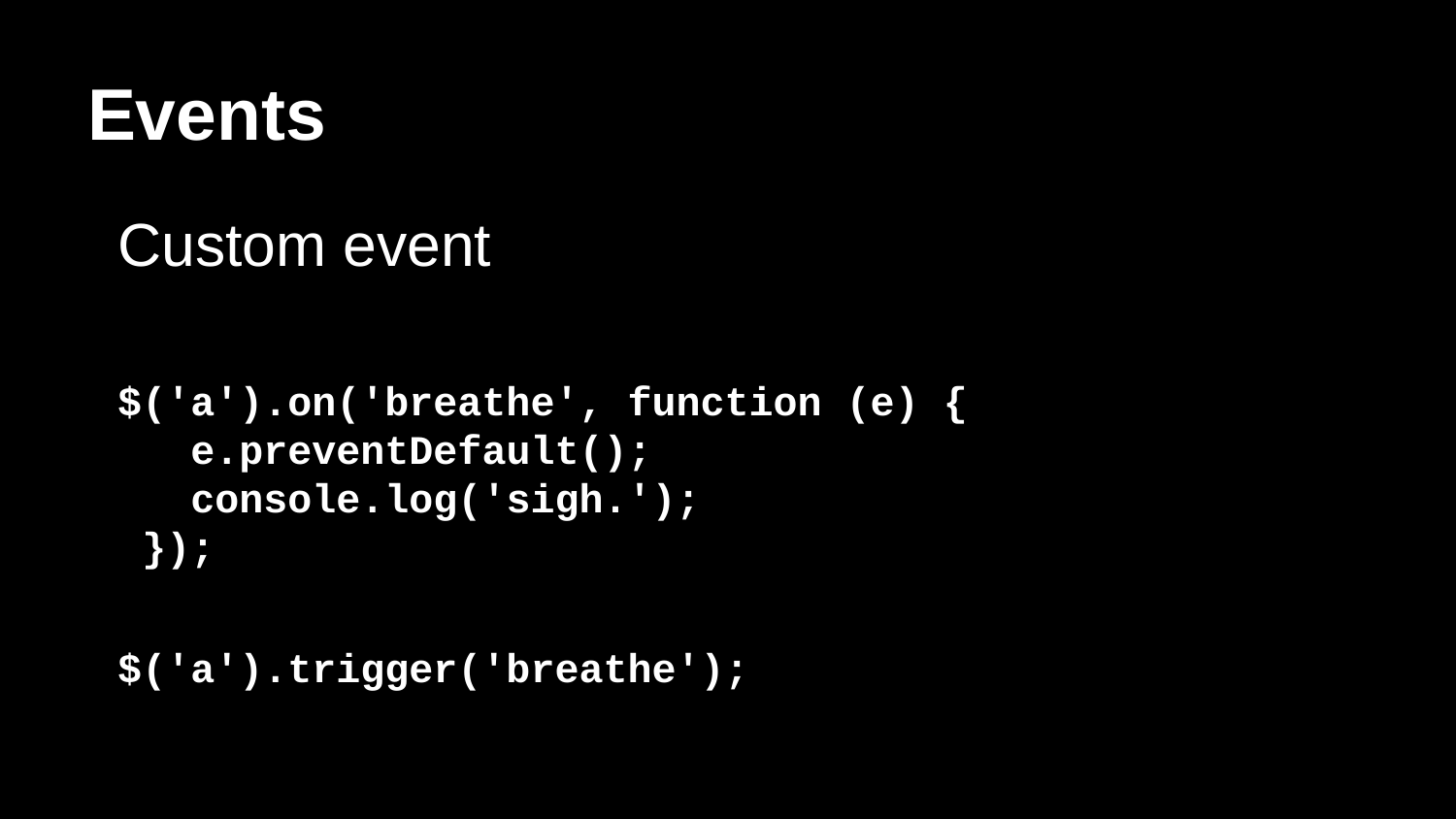

# Events
Custom event

$('a').on('breathe', function (e) {
  e.preventDefault();
  console.log('sigh.');
});

$('a').trigger('breathe');